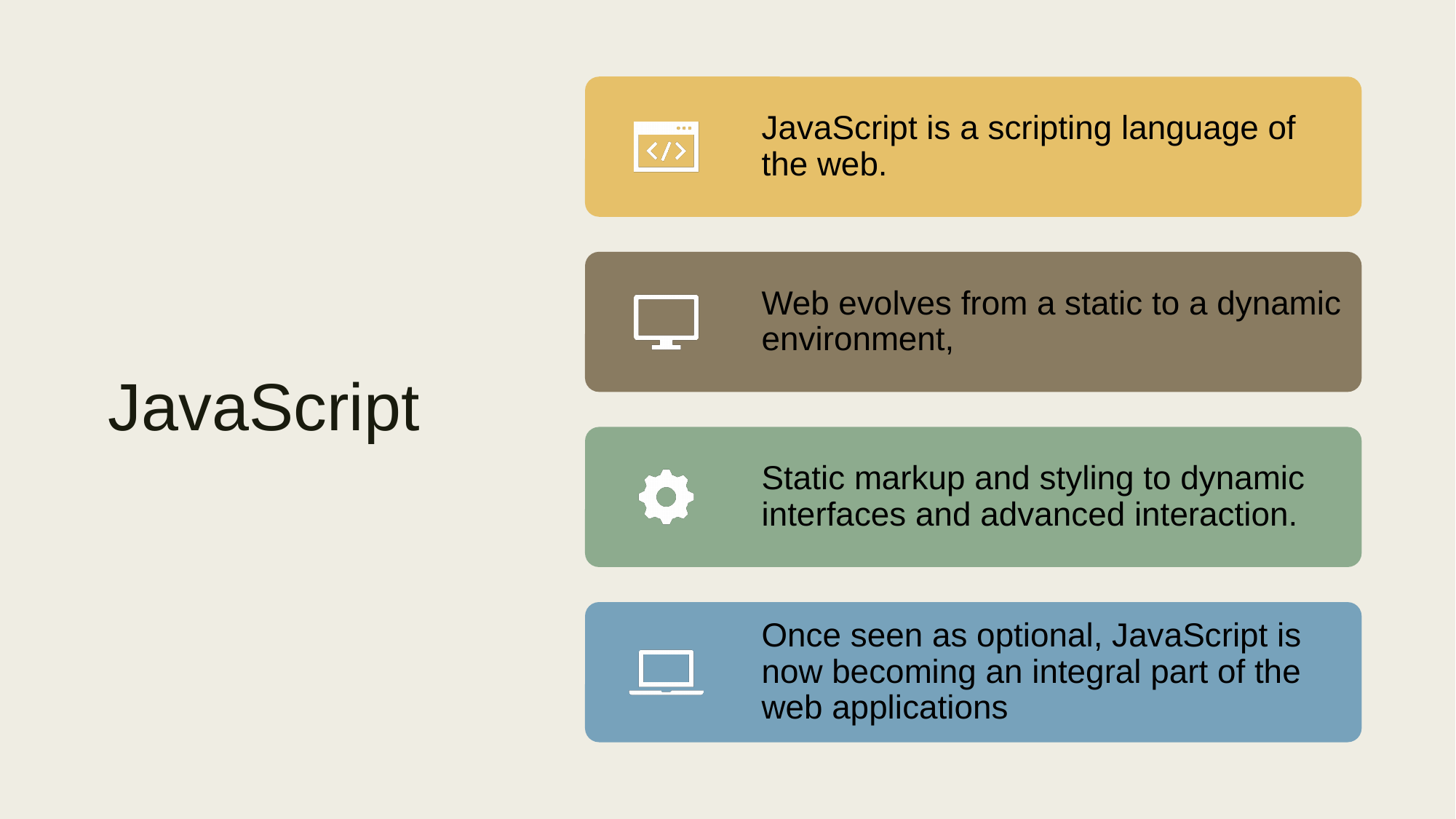

# JavaScript
JavaScript is a scripting language of the web.
Web evolves from a static to a dynamic environment,
Static markup and styling to dynamic interfaces and advanced interaction.
Once seen as optional, JavaScript is now becoming an integral part of the web applications